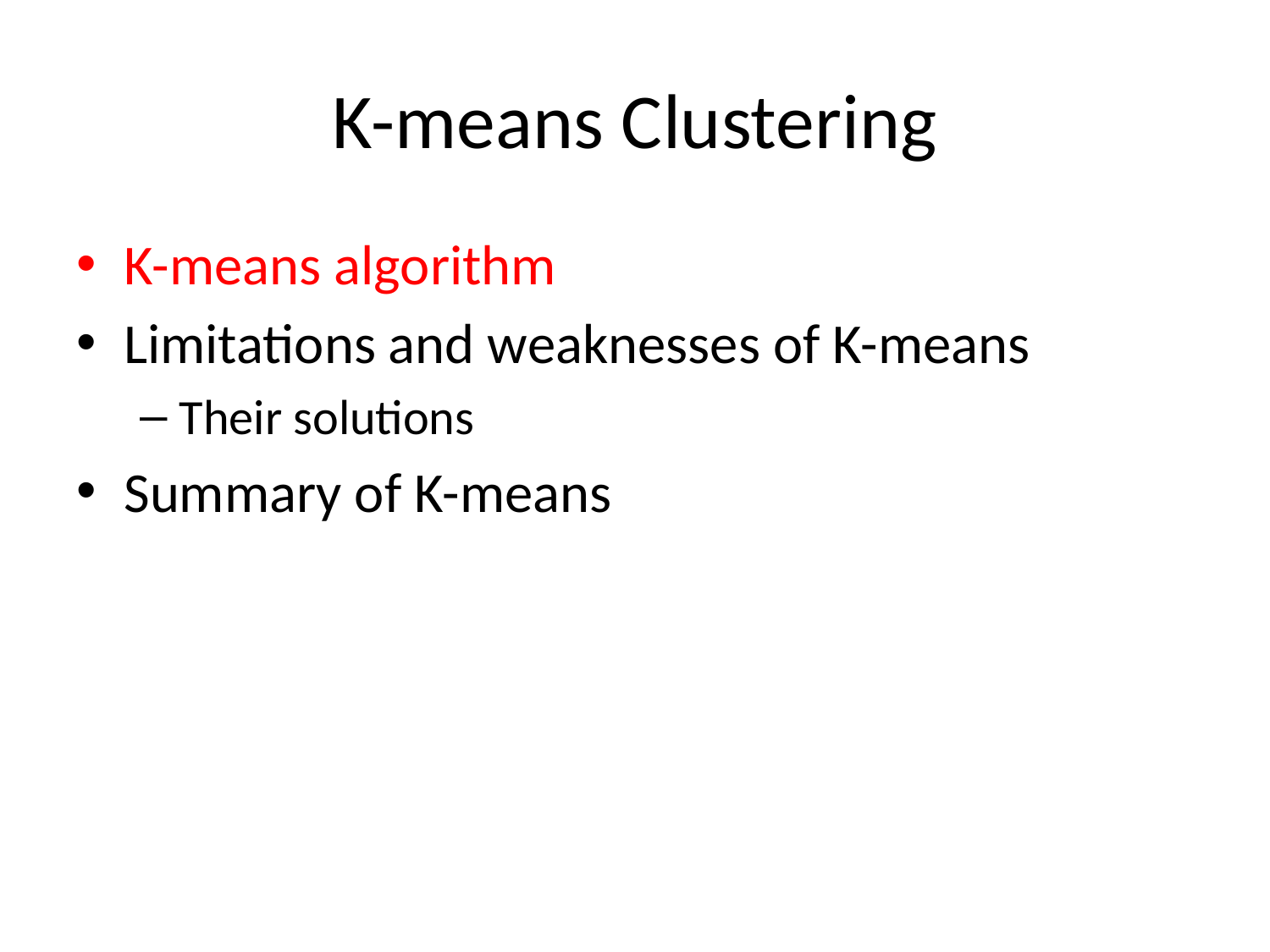

# K-means Clustering
K-means algorithm
Limitations and weaknesses of K-means
Their solutions
Summary of K-means